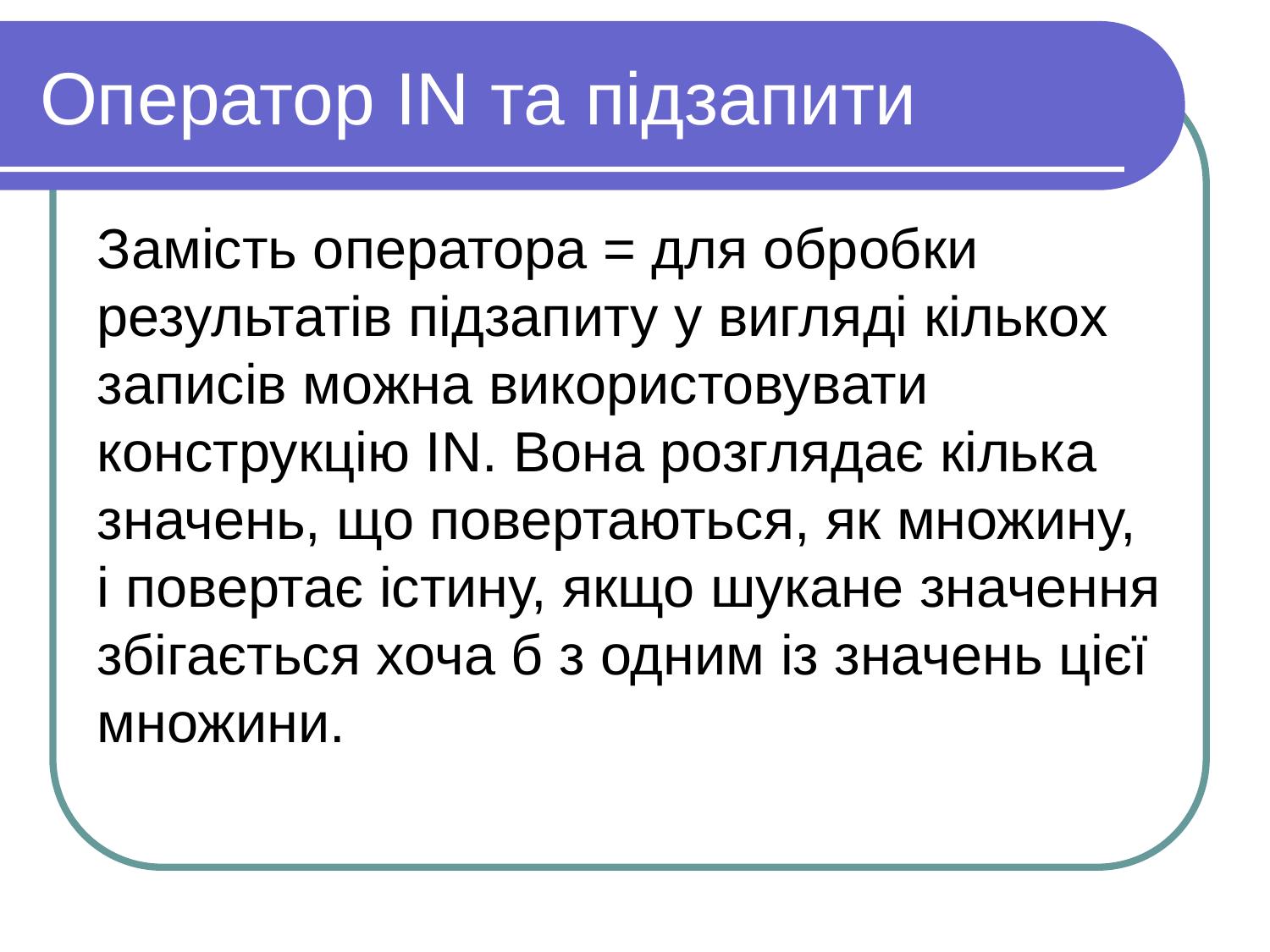

Оператор IN та підзапити
Замість оператора = для обробки результатів підзапиту у вигляді кількох записів можна використовувати конструкцію IN. Вона розглядає кілька значень, що повертаються, як множину,  і повертає істину, якщо шукане значення збігається хоча б з одним із значень цієї множини.